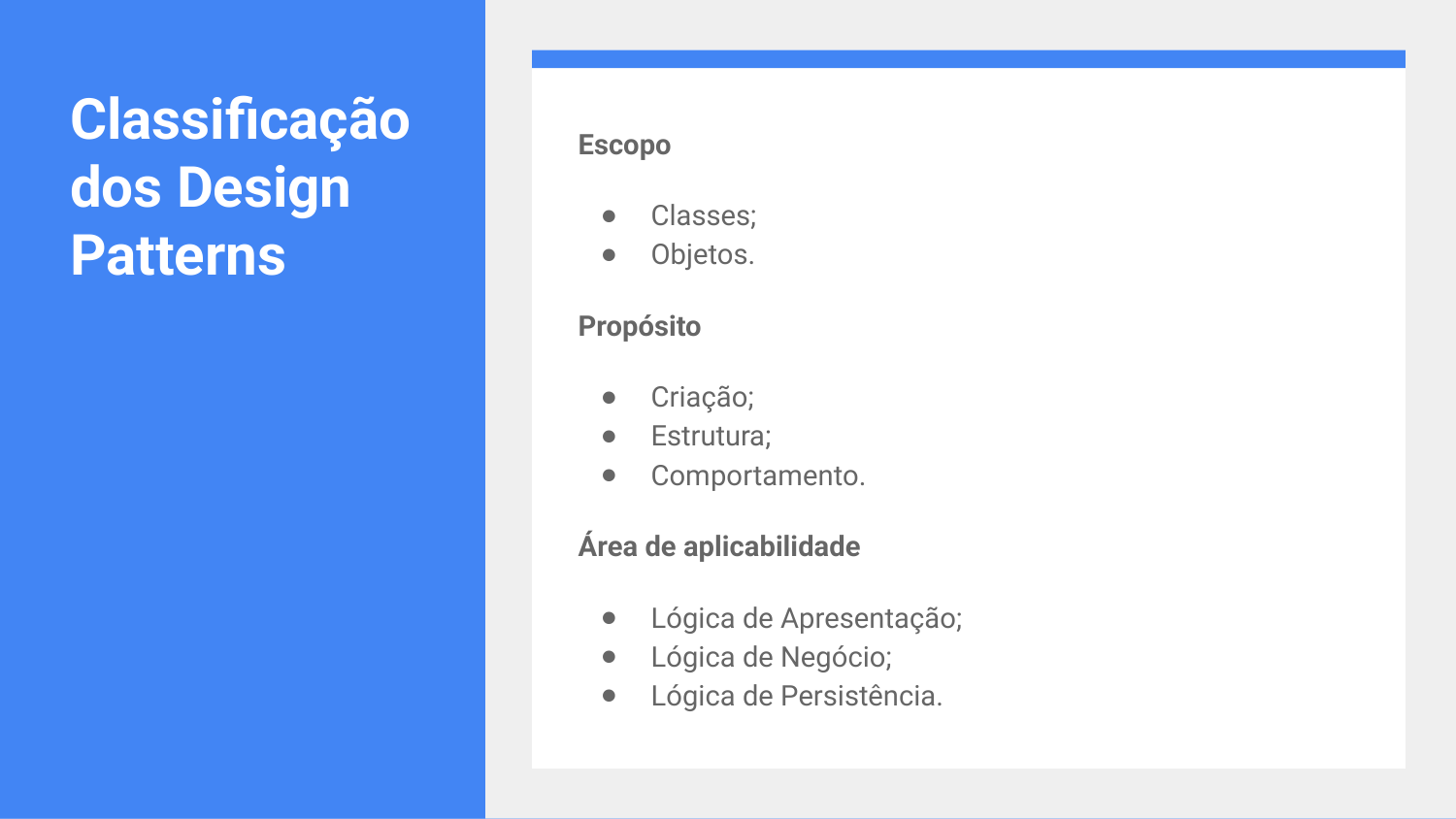

# Classificação dos Design Patterns
Escopo
Classes;
Objetos.
Propósito
Criação;
Estrutura;
Comportamento.
Área de aplicabilidade
Lógica de Apresentação;
Lógica de Negócio;
Lógica de Persistência.